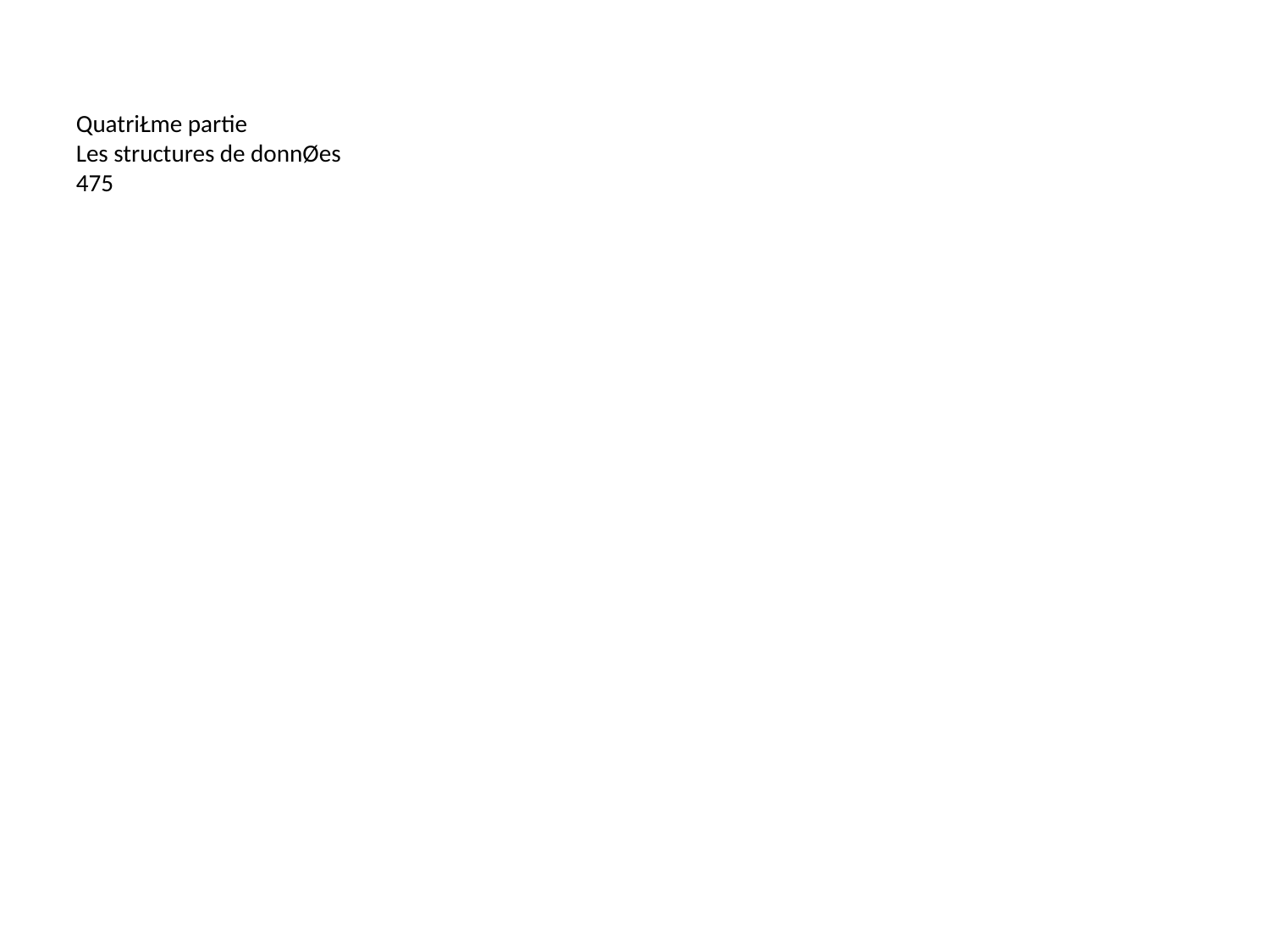

QuatriŁme partie
Les structures de donnØes
475